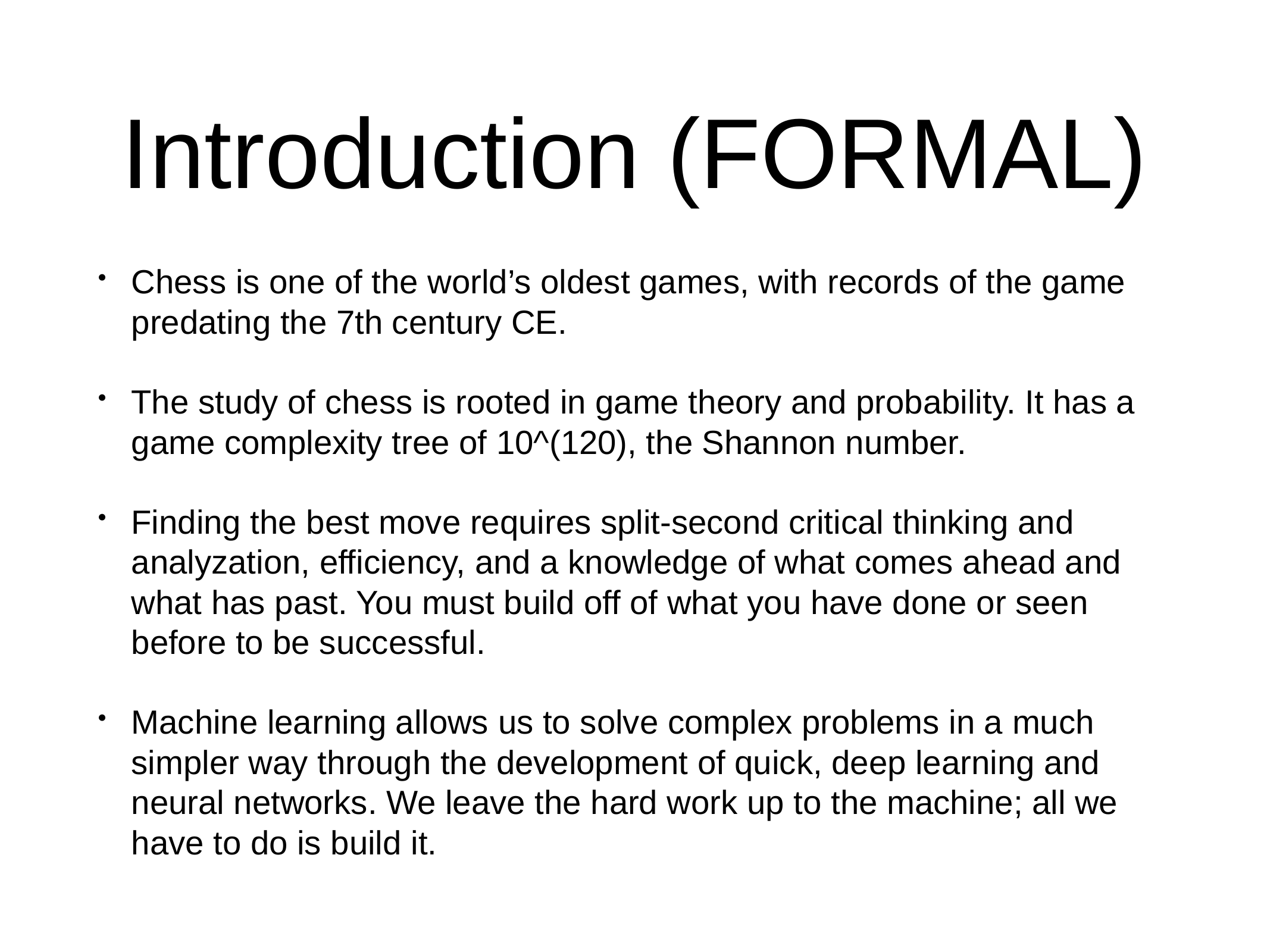

# Introduction (FORMAL)
Chess is one of the world’s oldest games, with records of the game predating the 7th century CE.
The study of chess is rooted in game theory and probability. It has a game complexity tree of 10^(120), the Shannon number.
Finding the best move requires split-second critical thinking and analyzation, efficiency, and a knowledge of what comes ahead and what has past. You must build off of what you have done or seen before to be successful.
Machine learning allows us to solve complex problems in a much simpler way through the development of quick, deep learning and neural networks. We leave the hard work up to the machine; all we have to do is build it.